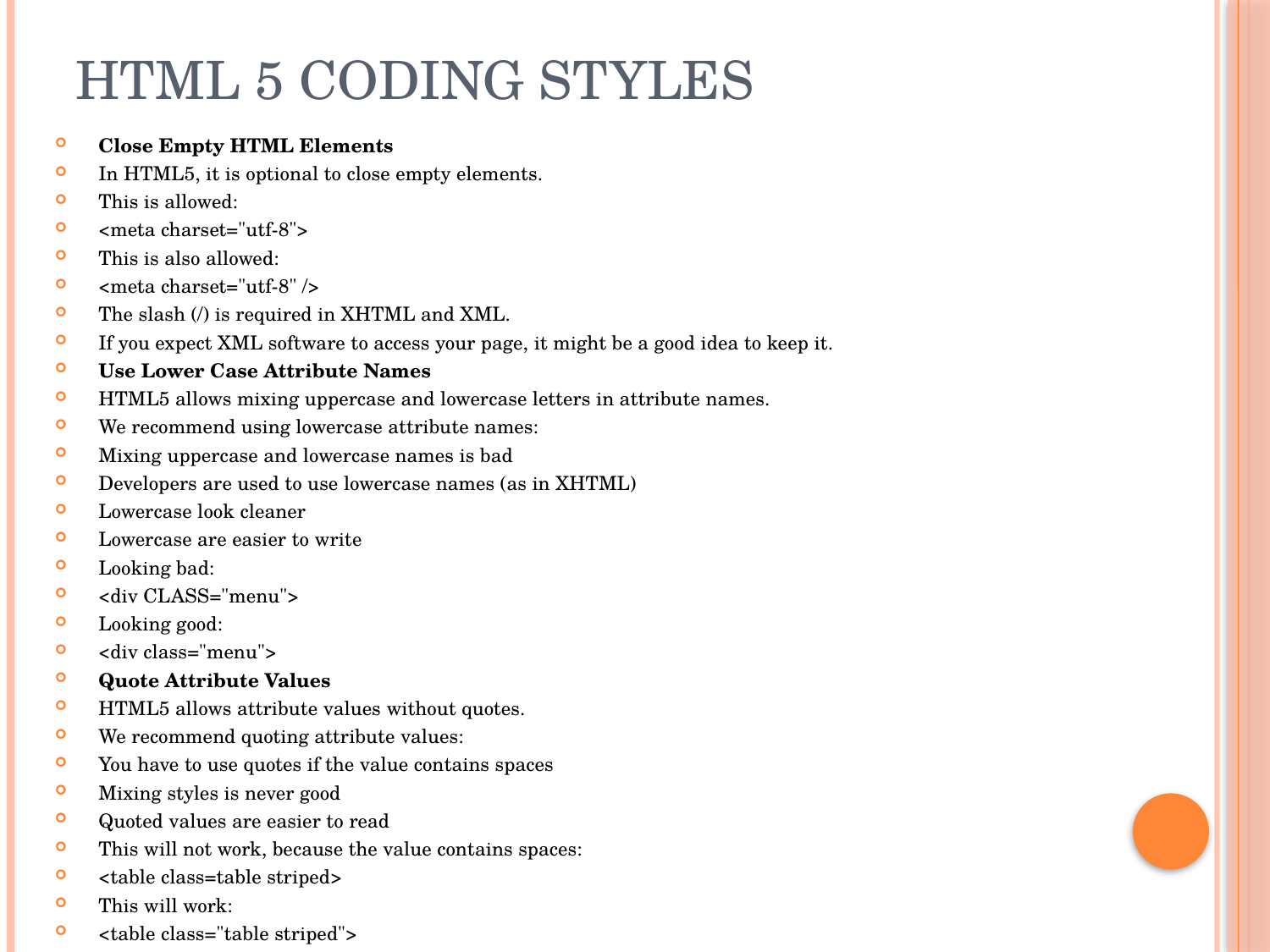

# HTML 5 CODING STYLES
Close Empty HTML Elements
In HTML5, it is optional to close empty elements.
This is allowed:
<meta charset="utf-8">
This is also allowed:
<meta charset="utf-8" />
The slash (/) is required in XHTML and XML.
If you expect XML software to access your page, it might be a good idea to keep it.
Use Lower Case Attribute Names
HTML5 allows mixing uppercase and lowercase letters in attribute names.
We recommend using lowercase attribute names:
Mixing uppercase and lowercase names is bad
Developers are used to use lowercase names (as in XHTML)
Lowercase look cleaner
Lowercase are easier to write
Looking bad:
<div CLASS="menu">
Looking good:
<div class="menu">
Quote Attribute Values
HTML5 allows attribute values without quotes.
We recommend quoting attribute values:
You have to use quotes if the value contains spaces
Mixing styles is never good
Quoted values are easier to read
This will not work, because the value contains spaces:
<table class=table striped>
This will work:
<table class="table striped">